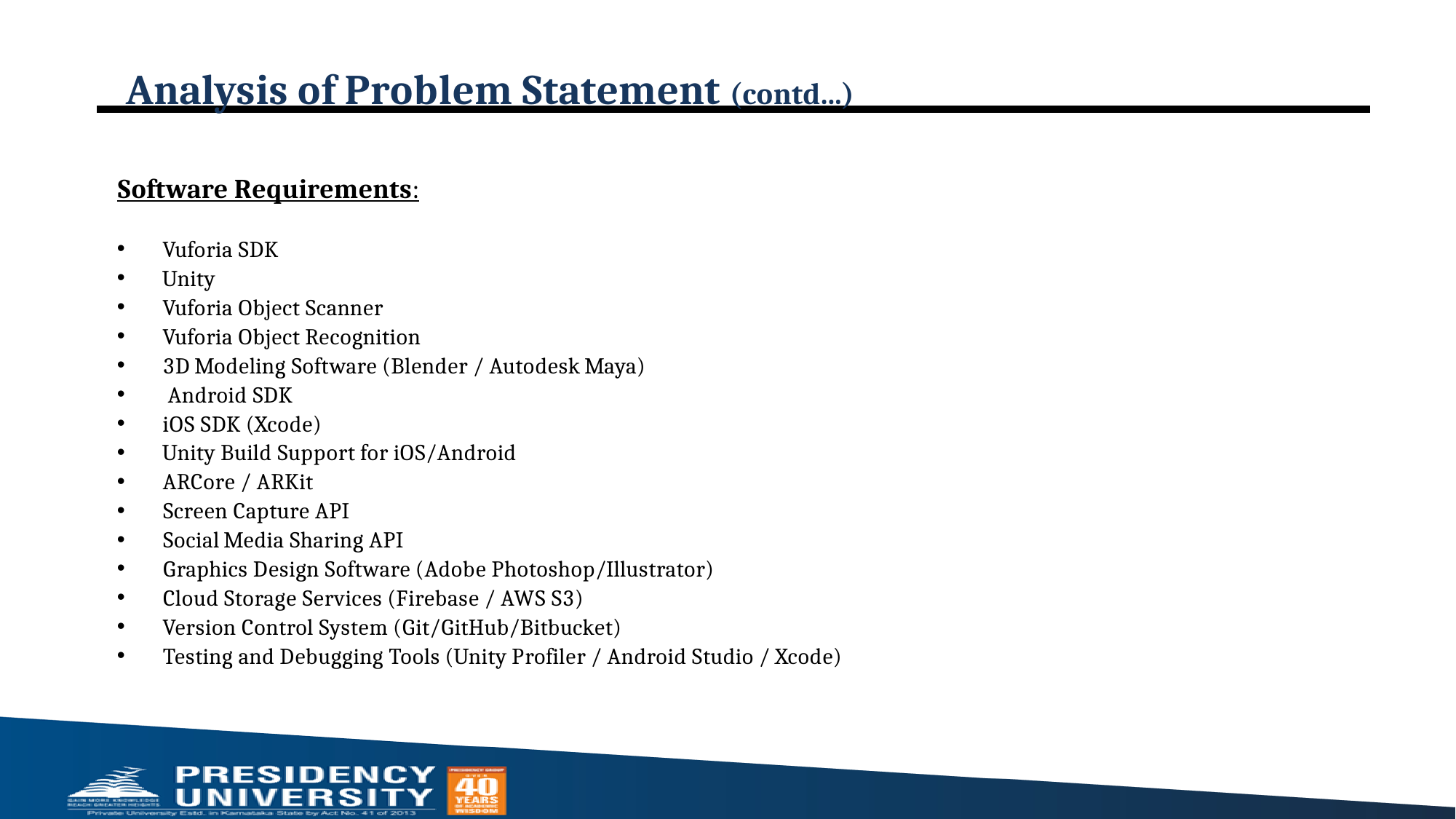

# Analysis of Problem Statement (contd...)

Software Requirements:

Vuforia SDK
Unity
Vuforia Object Scanner
Vuforia Object Recognition
3D Modeling Software (Blender / Autodesk Maya)
 Android SDK
iOS SDK (Xcode)
Unity Build Support for iOS/Android
ARCore / ARKit
Screen Capture API
Social Media Sharing API
Graphics Design Software (Adobe Photoshop/Illustrator)
Cloud Storage Services (Firebase / AWS S3)
Version Control System (Git/GitHub/Bitbucket)
Testing and Debugging Tools (Unity Profiler / Android Studio / Xcode)